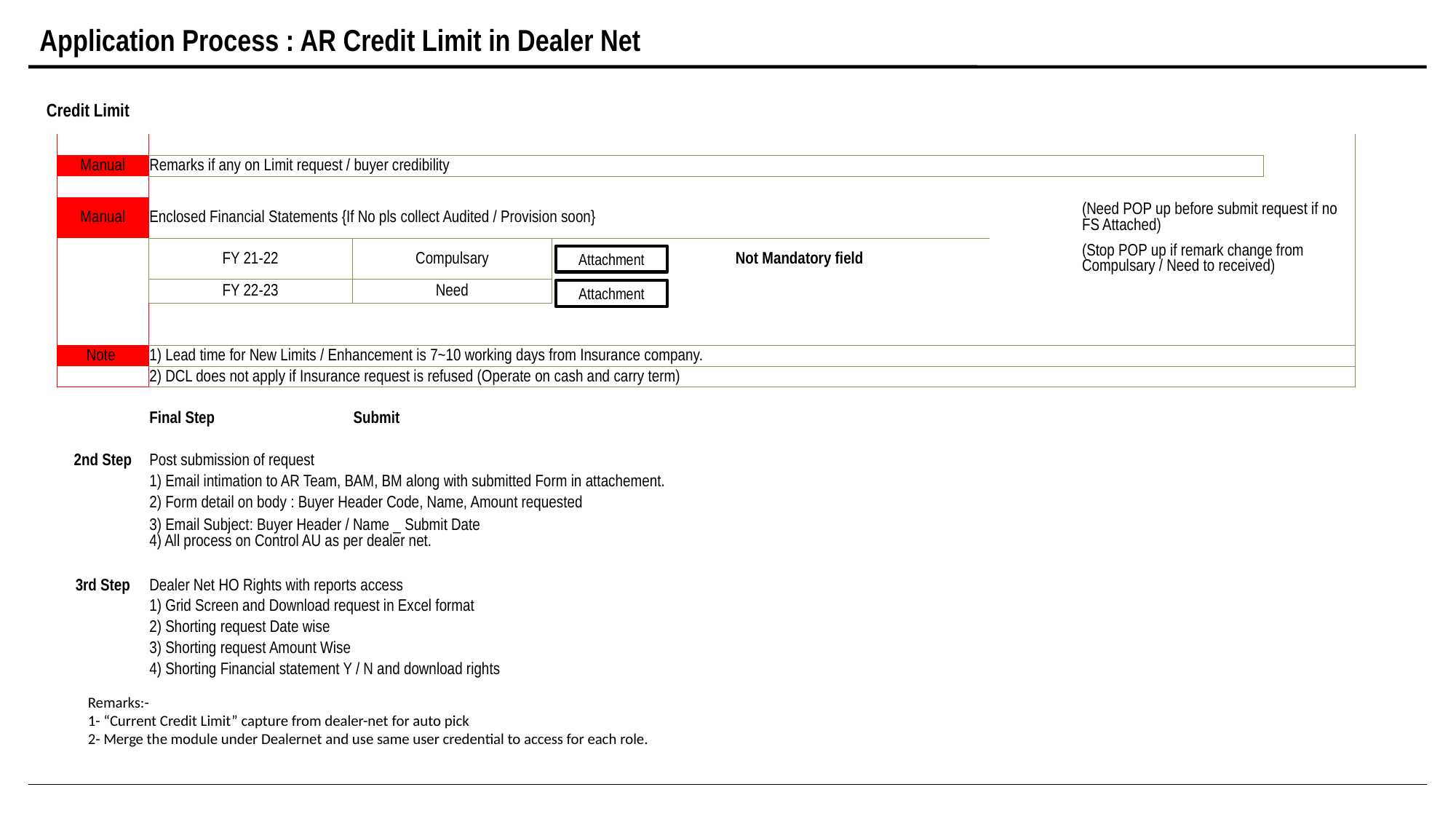

# Application Process : AR Credit Limit in Dealer Net
Credit Limit

|  |  |  |  |  |  |  |  |  |  |  |  |
| --- | --- | --- | --- | --- | --- | --- | --- | --- | --- | --- | --- |
| Manual | Remarks if any on Limit request / buyer credibility |  |  |  |  |  |  |  |  |  |  |
|  |  |  |  |  |  |  |  |  |  |  |  |
| Manual | Enclosed Financial Statements {If No pls collect Audited / Provision soon} |  |  |  |  |  |  |  | (Need POP up before submit request if no FS Attached) |  |  |
|  | FY 21-22 | Compulsary |  |  |  | Not Mandatory field |  |  | (Stop POP up if remark change from Compulsary / Need to received) |  |  |
|  | FY 22-23 | Need |  |  |  |  |  |  |  |  |  |
|  |  |  |  |  |  |  |  |  |  |  |  |
|  |  |  |  |  |  |  |  |  |  |  |  |
| Note | 1) Lead time for New Limits / Enhancement is 7~10 working days from Insurance company. |  |  |  |  |  |  |  |  |  |  |
|  | 2) DCL does not apply if Insurance request is refused (Operate on cash and carry term) |  |  |  |  |  |  |  |  |  |  |
|  |  |  |  |  |  |  |  |  |  |  |  |
|  | Final Step | Submit |  |  |  |  |  |  |  |  |  |
|  |  |  |  |  |  |  |  |  |  |  |  |
| 2nd Step | Post submission of request |  |  |  |  |  |  |  |  |  |  |
|  | 1) Email intimation to AR Team, BAM, BM along with submitted Form in attachement. |  |  |  |  |  |  |  |  |  |  |
|  | 2) Form detail on body : Buyer Header Code, Name, Amount requested |  |  |  |  |  |  |  |  |  |  |
|  | 3) Email Subject: Buyer Header / Name \_ Submit Date 4) All process on Control AU as per dealer net. |  |  |  |  |  |  |  |  |  |  |
|  |  |  |  |  |  |  |  |  |  |  |  |
| 3rd Step | Dealer Net HO Rights with reports access |  |  |  |  |  |  |  |  |  |  |
|  | 1) Grid Screen and Download request in Excel format |  |  |  |  |  |  |  |  |  |  |
|  | 2) Shorting request Date wise |  |  |  |  |  |  |  |  |  |  |
|  | 3) Shorting request Amount Wise |  |  |  |  |  |  |  |  |  |  |
|  | 4) Shorting Financial statement Y / N and download rights |  |  |  |  |  |  |  |  |  |  |
Attachment
Attachment
Remarks:-
1- “Current Credit Limit” capture from dealer-net for auto pick
2- Merge the module under Dealernet and use same user credential to access for each role.